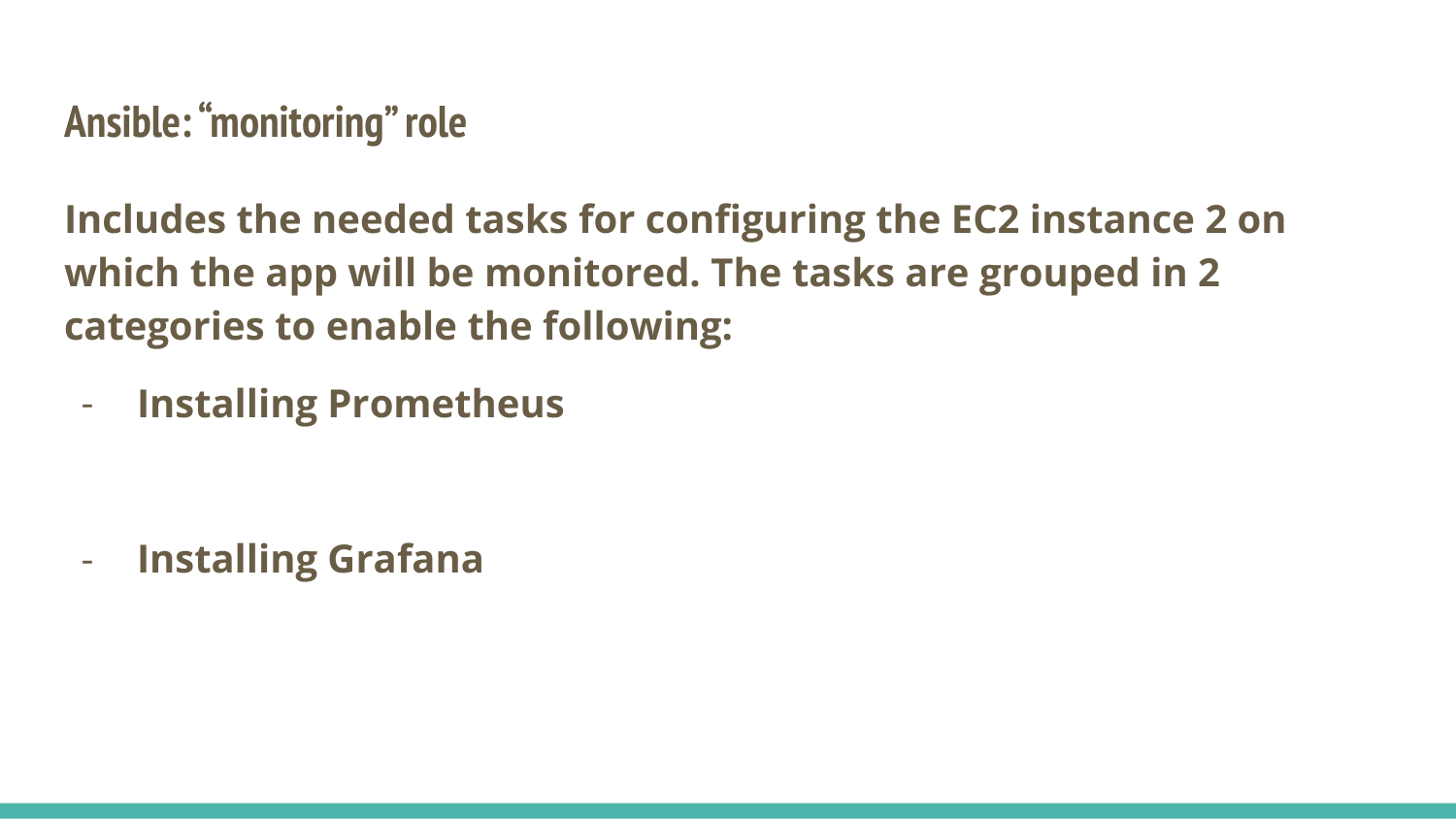

# Ansible: “monitoring” role
Includes the needed tasks for configuring the EC2 instance 2 on which the app will be monitored. The tasks are grouped in 2 categories to enable the following:
Installing Prometheus

Installing Grafana